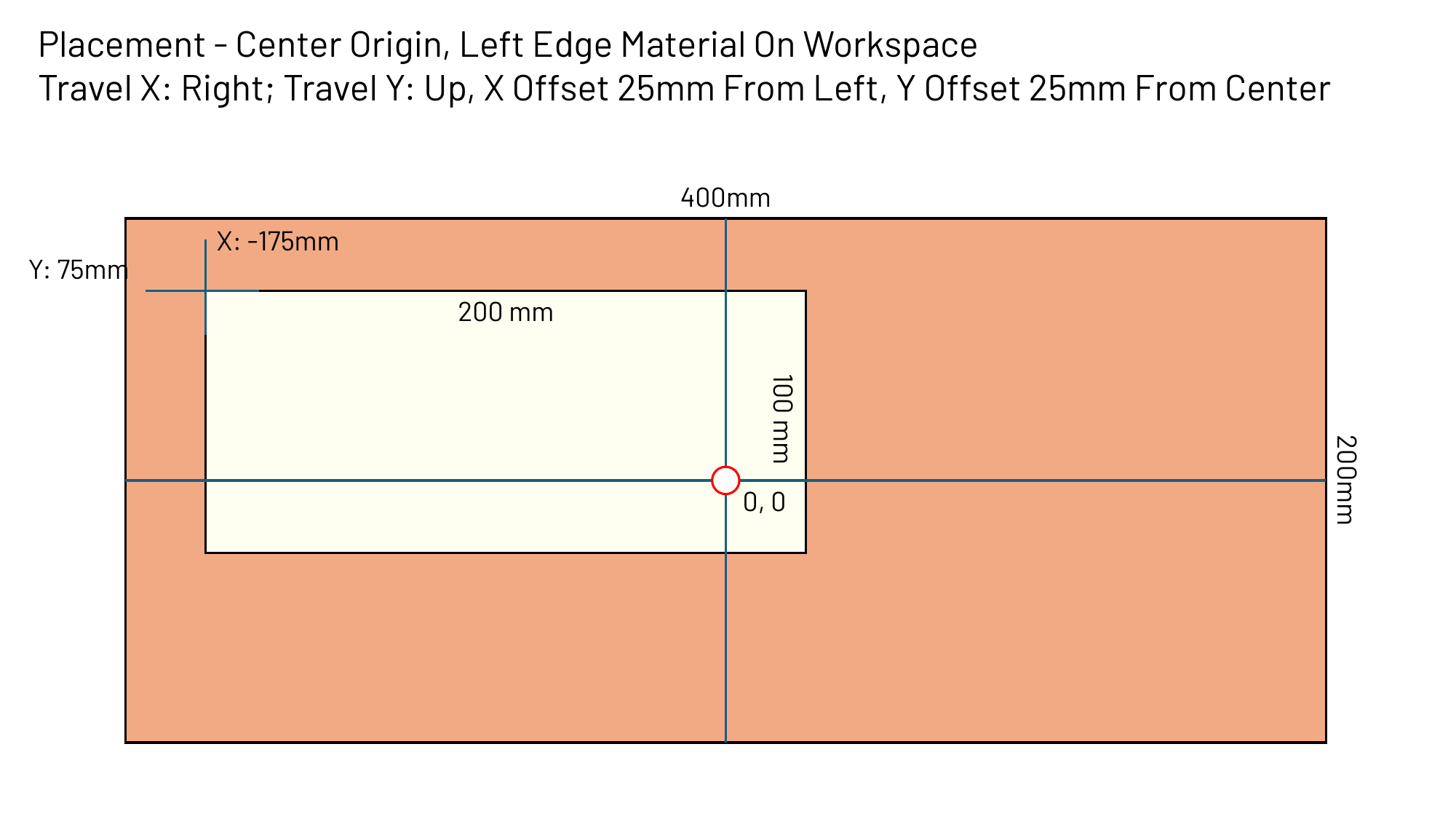

Placement - Center Origin, Left Edge Material On Workspace
Travel X: Right; Travel Y: Up, X Offset 25mm From Left, Y Offset 25mm From Center
400mm

X: -175mm
Y: 75mm
200 mm
100 mm
200mm

0, 0